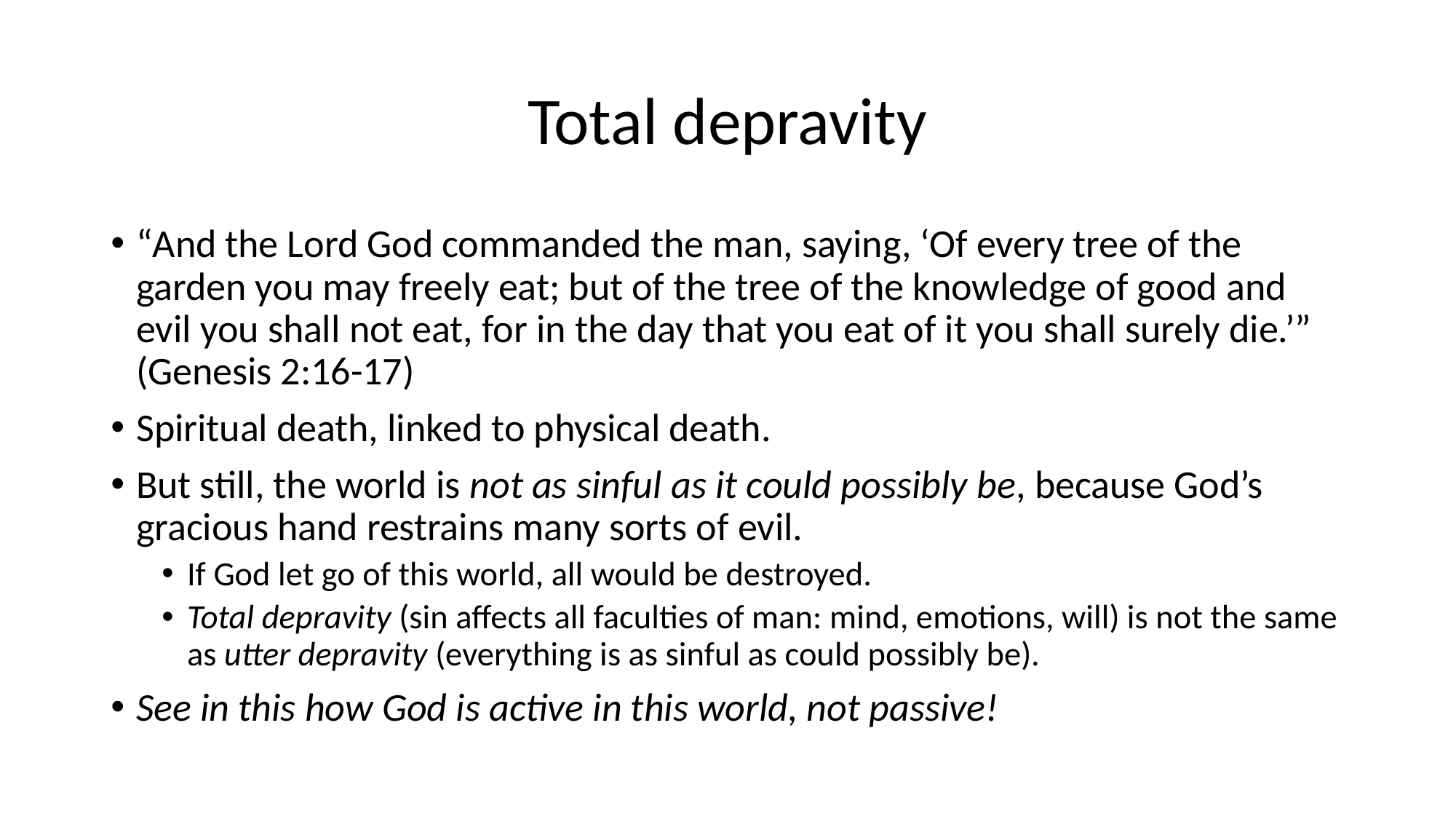

# Total depravity
“And the Lord God commanded the man, saying, ‘Of every tree of the garden you may freely eat; but of the tree of the knowledge of good and evil you shall not eat, for in the day that you eat of it you shall surely die.’” (Genesis 2:16-17)
Spiritual death, linked to physical death.
But still, the world is not as sinful as it could possibly be, because God’s gracious hand restrains many sorts of evil.
If God let go of this world, all would be destroyed.
Total depravity (sin affects all faculties of man: mind, emotions, will) is not the same as utter depravity (everything is as sinful as could possibly be).
See in this how God is active in this world, not passive!